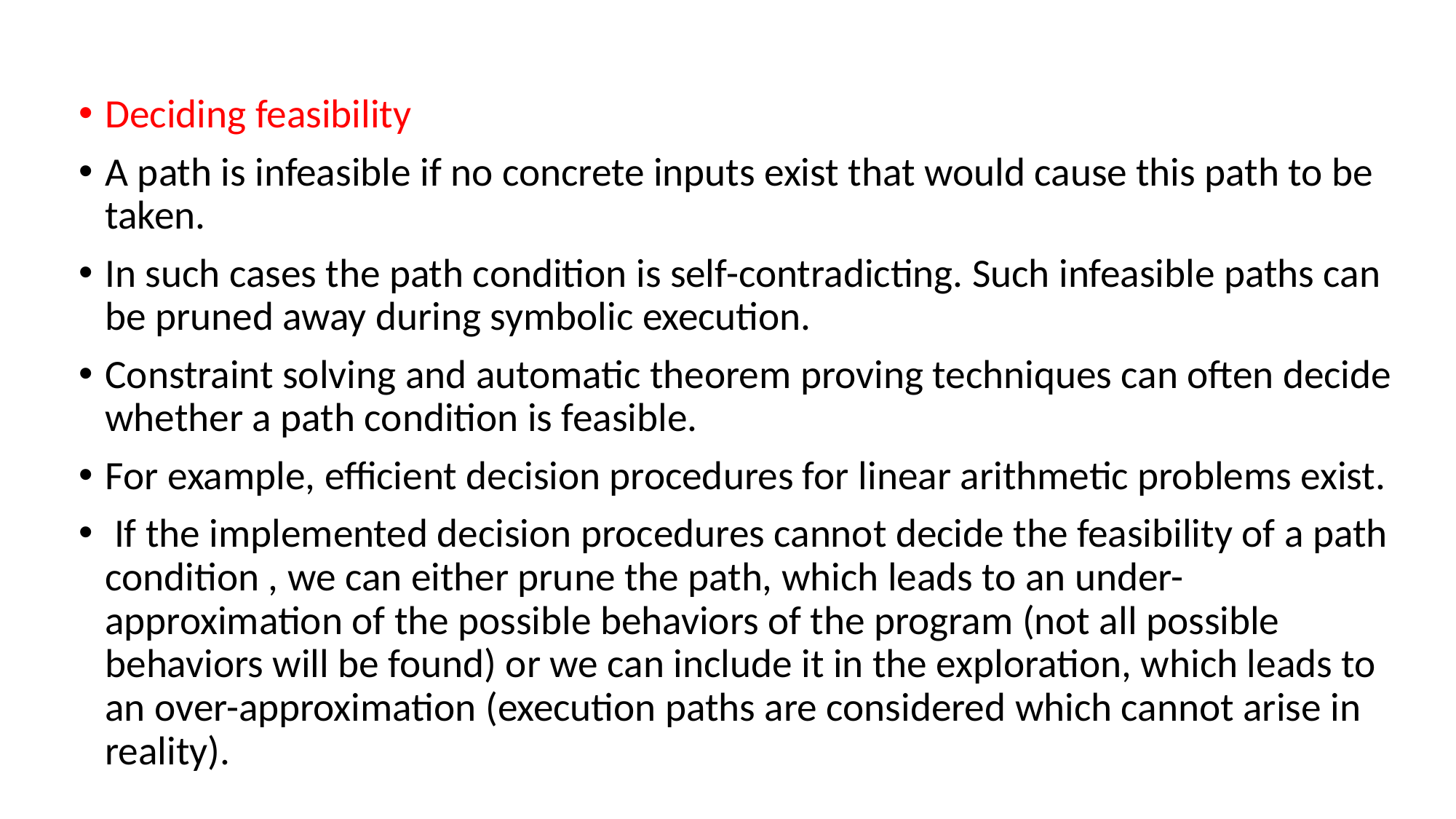

Deciding feasibility
A path is infeasible if no concrete inputs exist that would cause this path to be taken.
In such cases the path condition is self-contradicting. Such infeasible paths can be pruned away during symbolic execution.
Constraint solving and automatic theorem proving techniques can often decide whether a path condition is feasible.
For example, efficient decision procedures for linear arithmetic problems exist.
 If the implemented decision procedures cannot decide the feasibility of a path condition , we can either prune the path, which leads to an under-approximation of the possible behaviors of the program (not all possible behaviors will be found) or we can include it in the exploration, which leads to an over-approximation (execution paths are considered which cannot arise in reality).